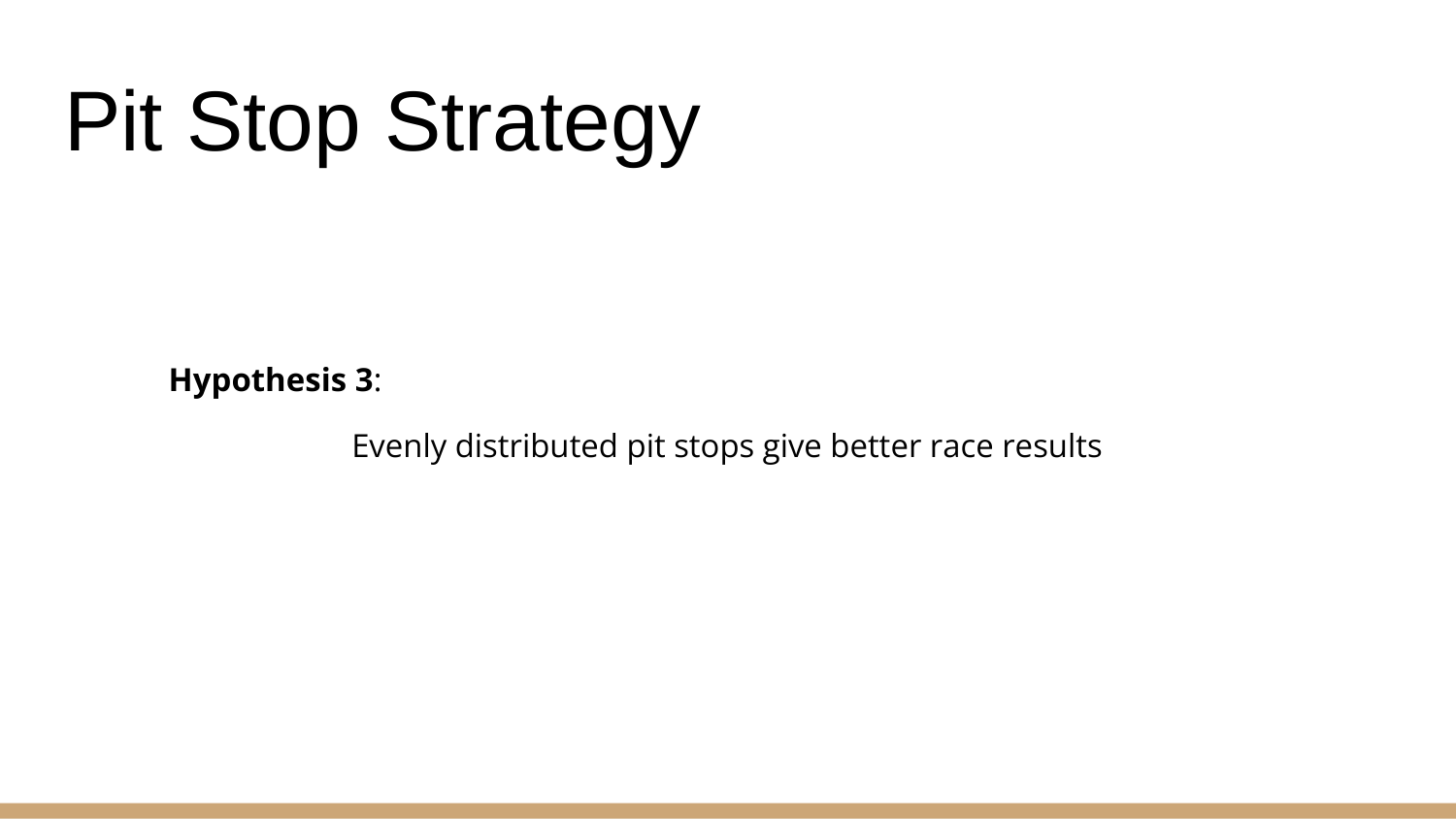

# Pit Stop Strategy
Hypothesis 3:
Evenly distributed pit stops give better race results